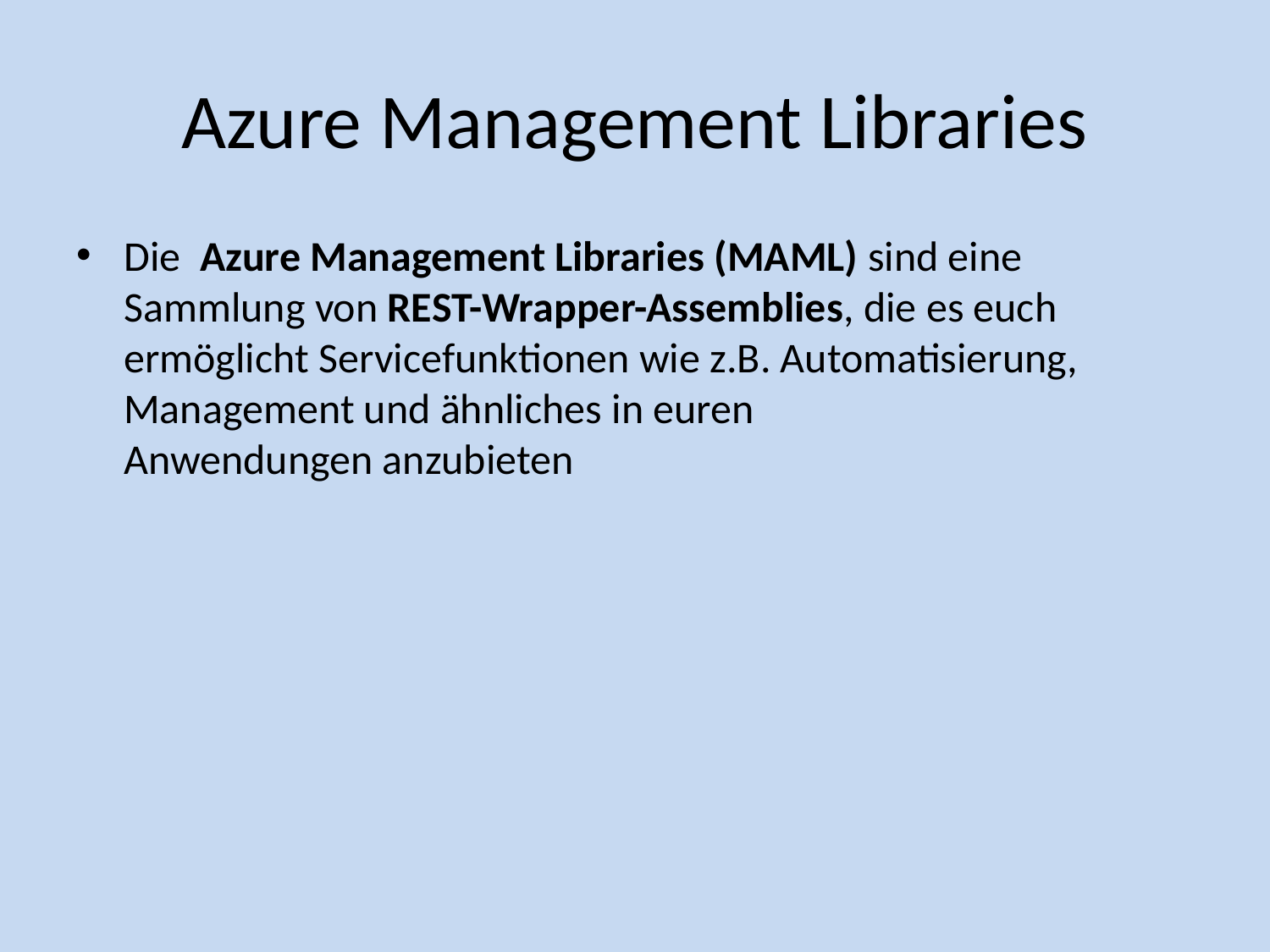

# Azure Management Libraries
Die  Azure Management Libraries (MAML) sind eine Sammlung von REST-Wrapper-Assemblies, die es euch ermöglicht Servicefunktionen wie z.B. Automatisierung, Management und ähnliches in euren Anwendungen anzubieten